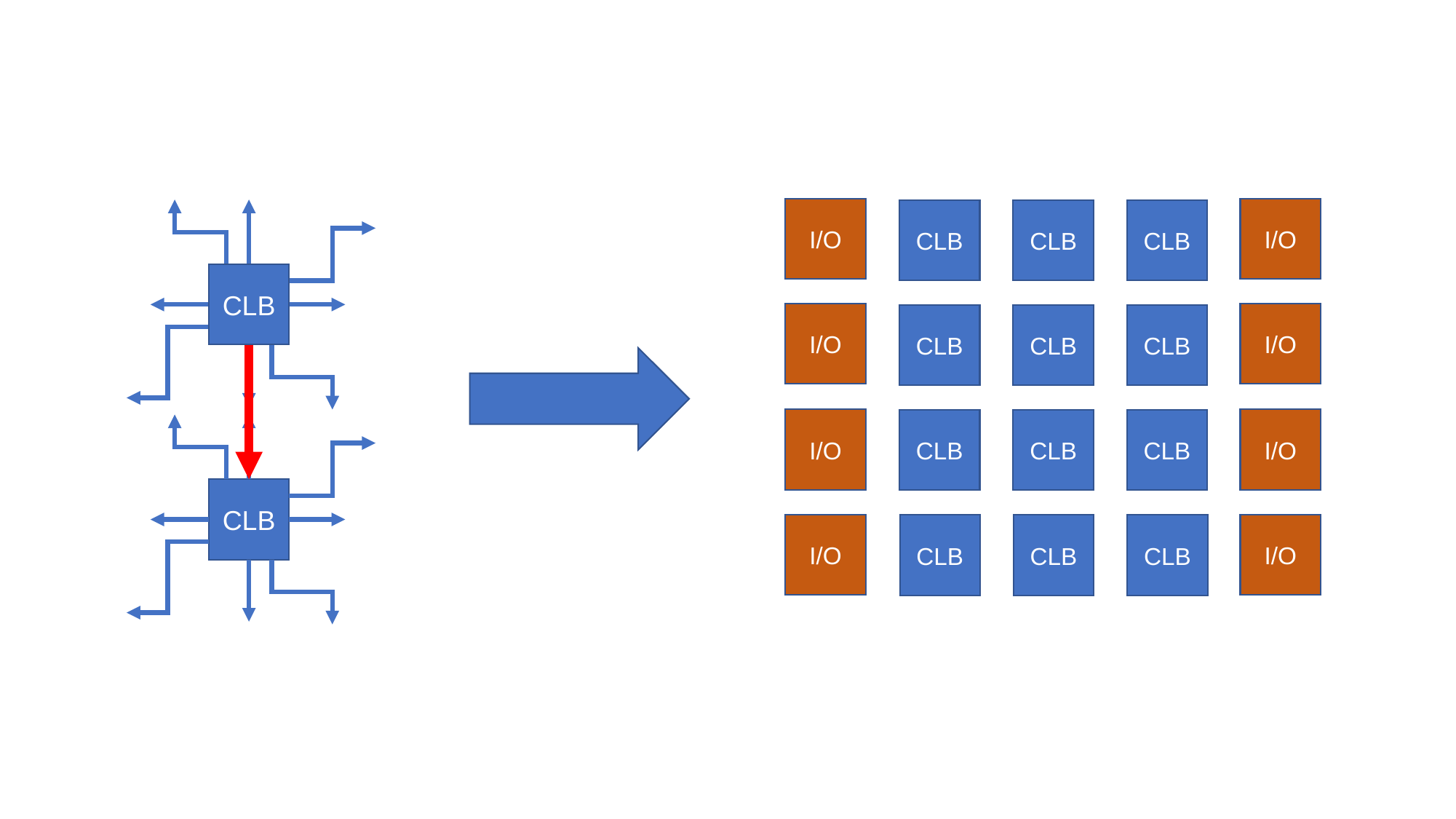

I/O
I/O
I/O
I/O
I/O
I/O
I/O
I/O
CLB
CLB
CLB
CLB
CLB
CLB
CLB
CLB
CLB
CLB
CLB
CLB
CLB

CLB